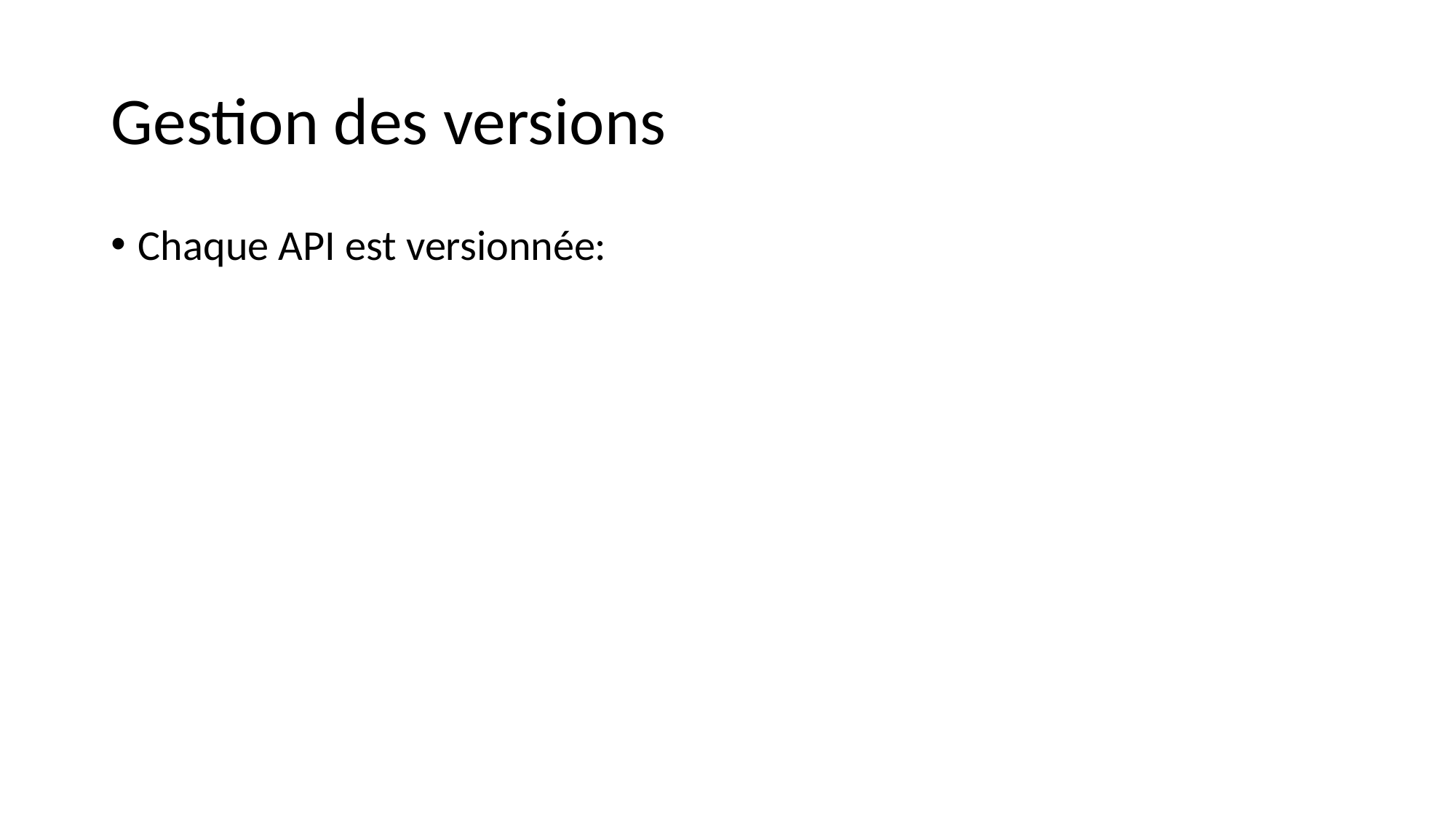

# Gestion des versions
Chaque API est versionnée: